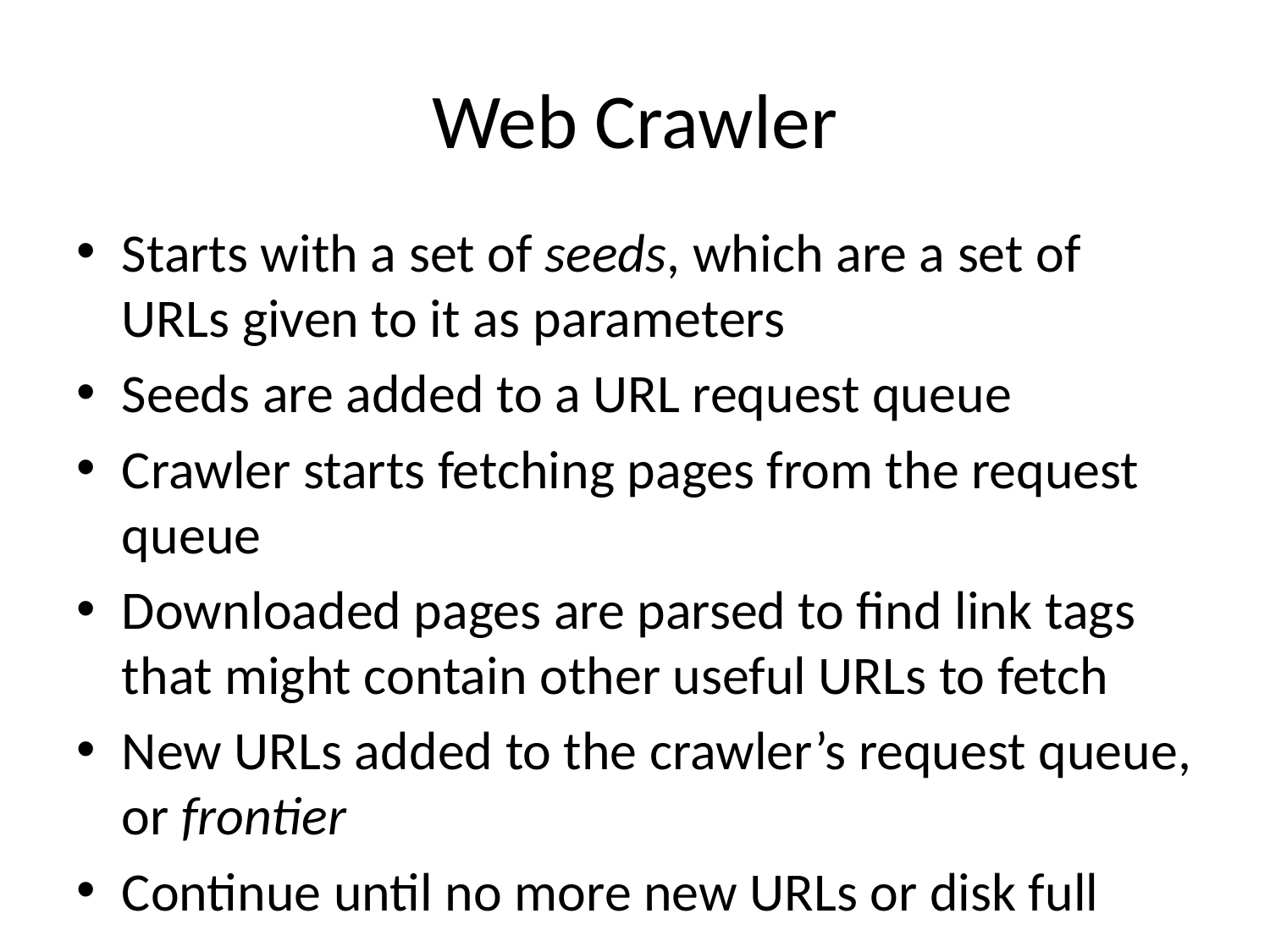

# Web Crawler
Starts with a set of seeds, which are a set of URLs given to it as parameters
Seeds are added to a URL request queue
Crawler starts fetching pages from the request queue
Downloaded pages are parsed to find link tags that might contain other useful URLs to fetch
New URLs added to the crawler’s request queue, or frontier
Continue until no more new URLs or disk full